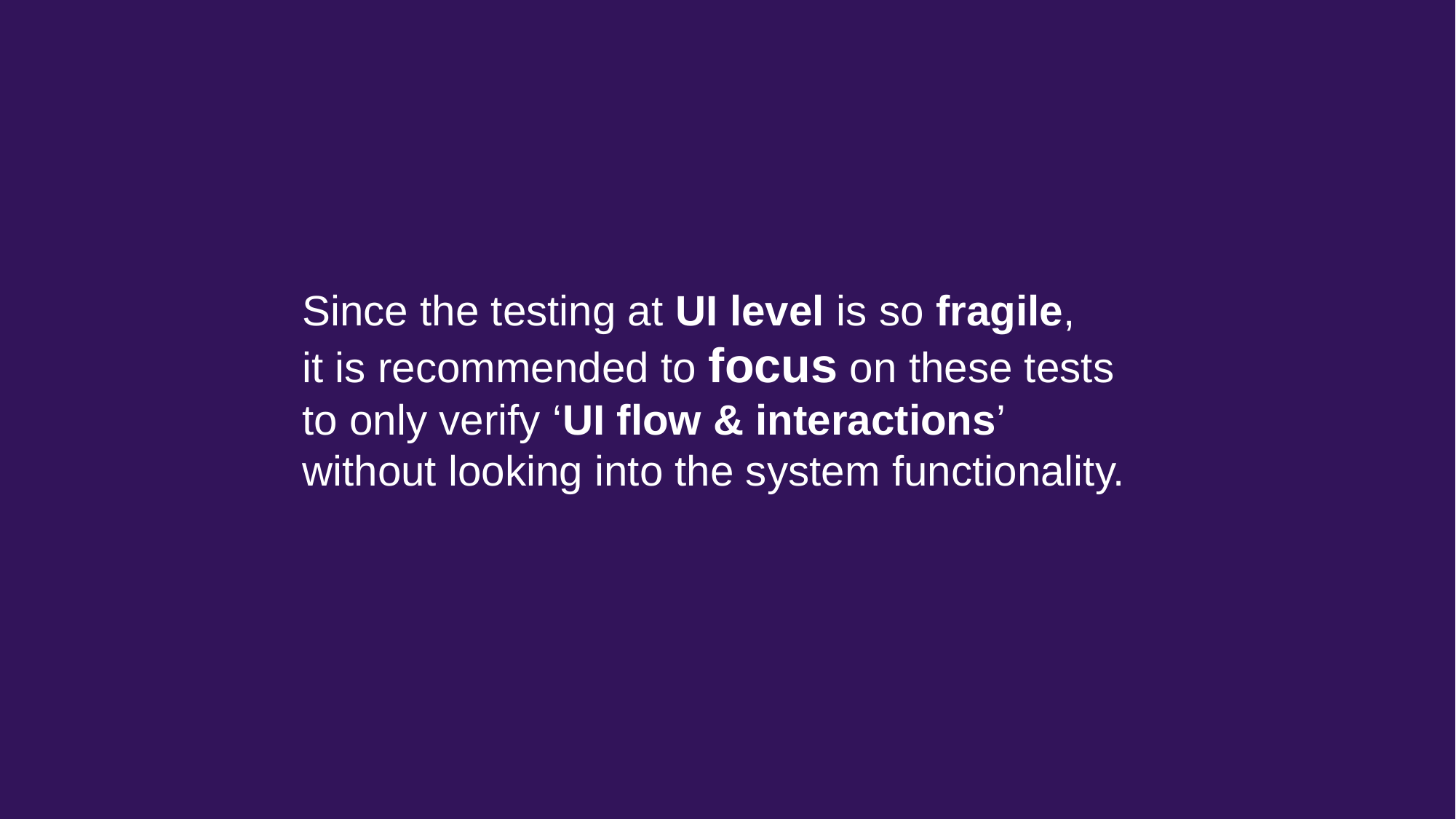

Since the testing at UI level is so fragile,
it is recommended to focus on these tests
to only verify ‘UI flow & interactions’
without looking into the system functionality.